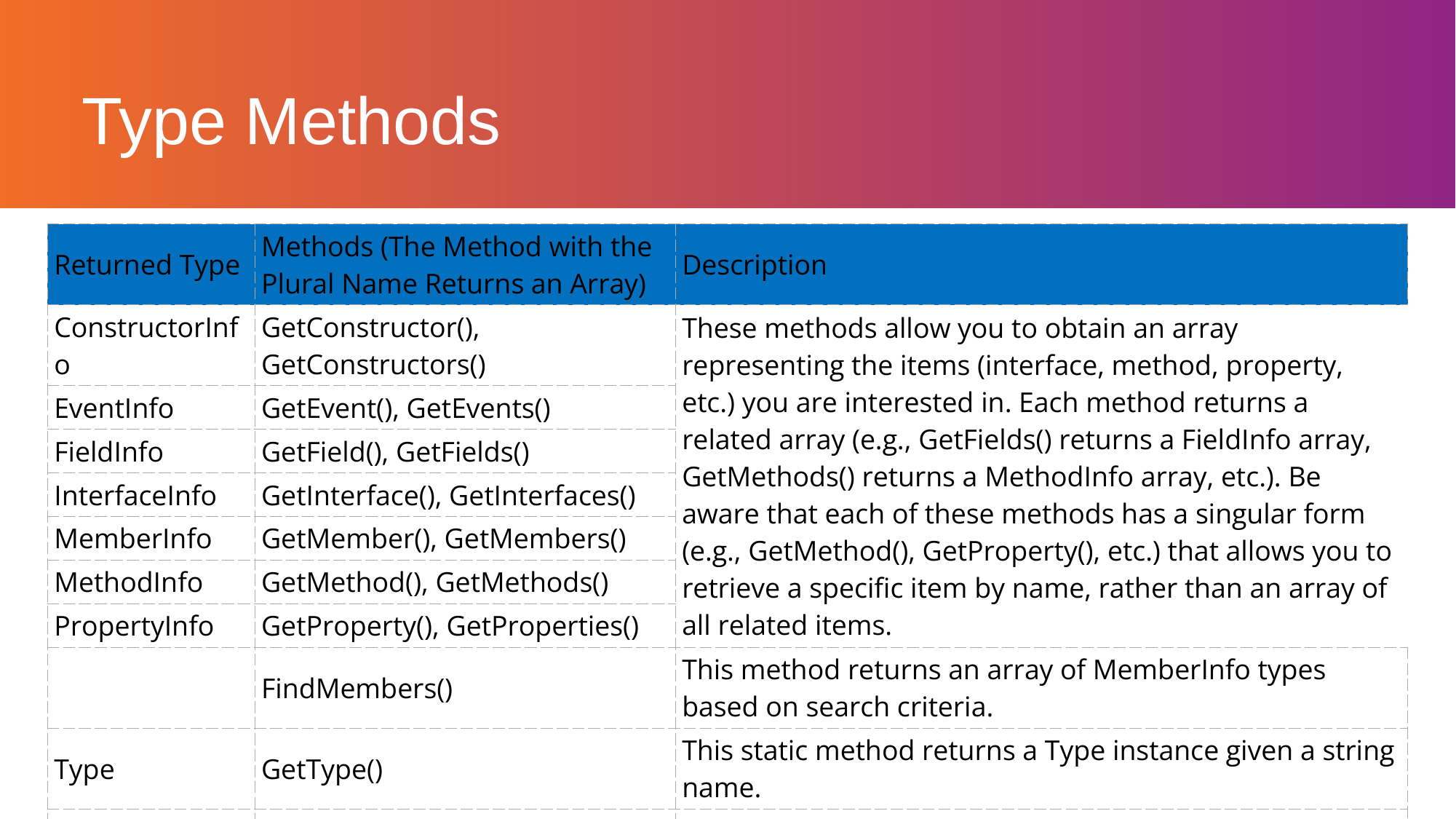

# Type Methods
| Returned Type | Methods (The Method with the Plural Name Returns an Array) | Description |
| --- | --- | --- |
| ConstructorInfo | GetConstructor(), GetConstructors() | These methods allow you to obtain an array representing the items (interface, method, property, etc.) you are interested in. Each method returns a related array (e.g., GetFields() returns a FieldInfo array, GetMethods() returns a MethodInfo array, etc.). Be aware that each of these methods has a singular form (e.g., GetMethod(), GetProperty(), etc.) that allows you to retrieve a specific item by name, rather than an array of all related items. |
| EventInfo | GetEvent(), GetEvents() |  |
| FieldInfo | GetField(), GetFields() |  |
| InterfaceInfo | GetInterface(), GetInterfaces() |  |
| MemberInfo | GetMember(), GetMembers() |  |
| MethodInfo | GetMethod(), GetMethods() |  |
| PropertyInfo | GetProperty(), GetProperties() |  |
|  | FindMembers() | This method returns an array of MemberInfo types based on search criteria. |
| Type | GetType() | This static method returns a Type instance given a string name. |
|  | InvokeMember() | This method allows late binding to a given item. |